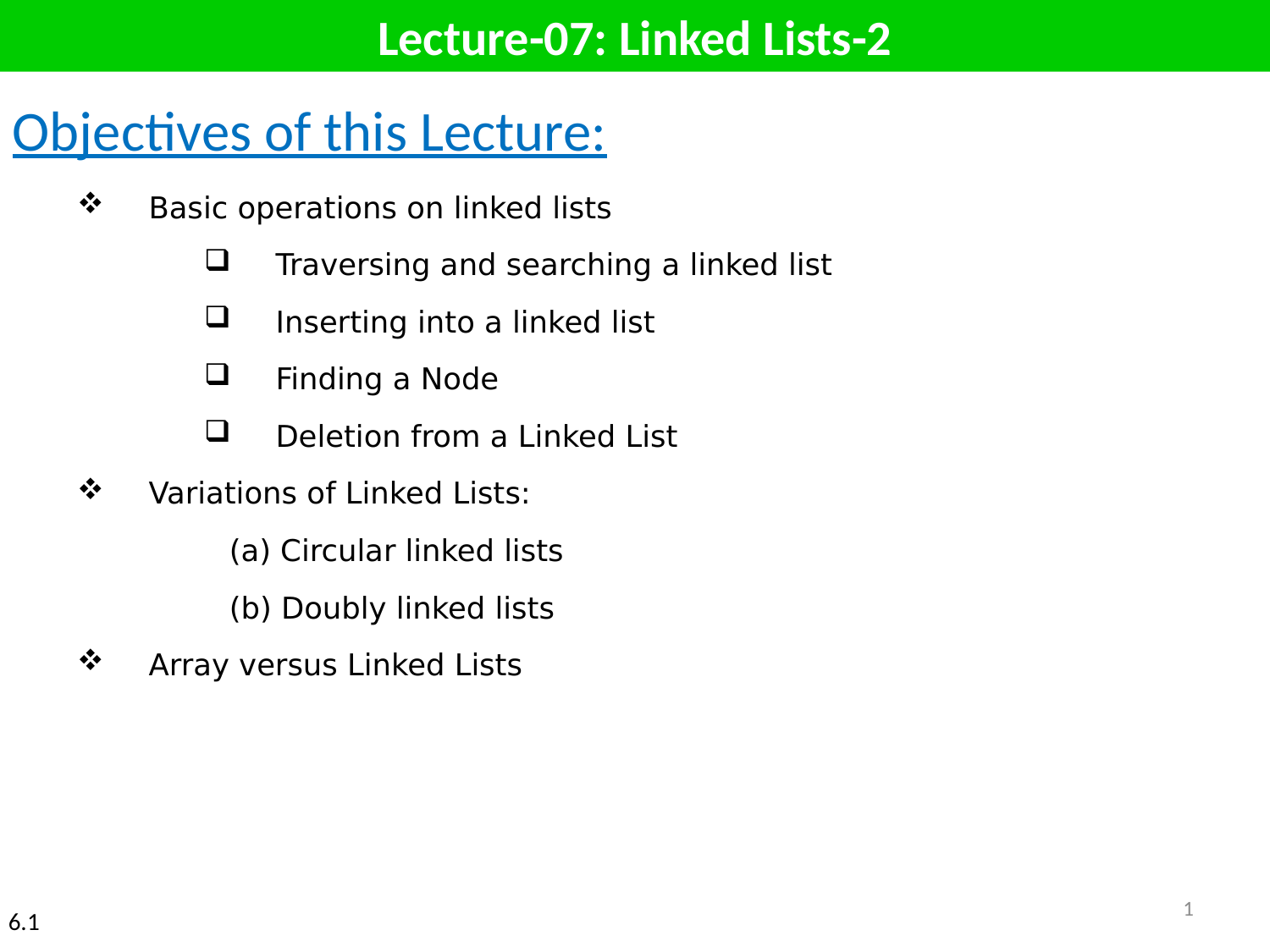

Lecture-07: Linked Lists-2
Objectives of this Lecture:
Basic operations on linked lists
Traversing and searching a linked list
Inserting into a linked list
Finding a Node
Deletion from a Linked List
Variations of Linked Lists:
(a) Circular linked lists
(b) Doubly linked lists
Array versus Linked Lists
1
6.1